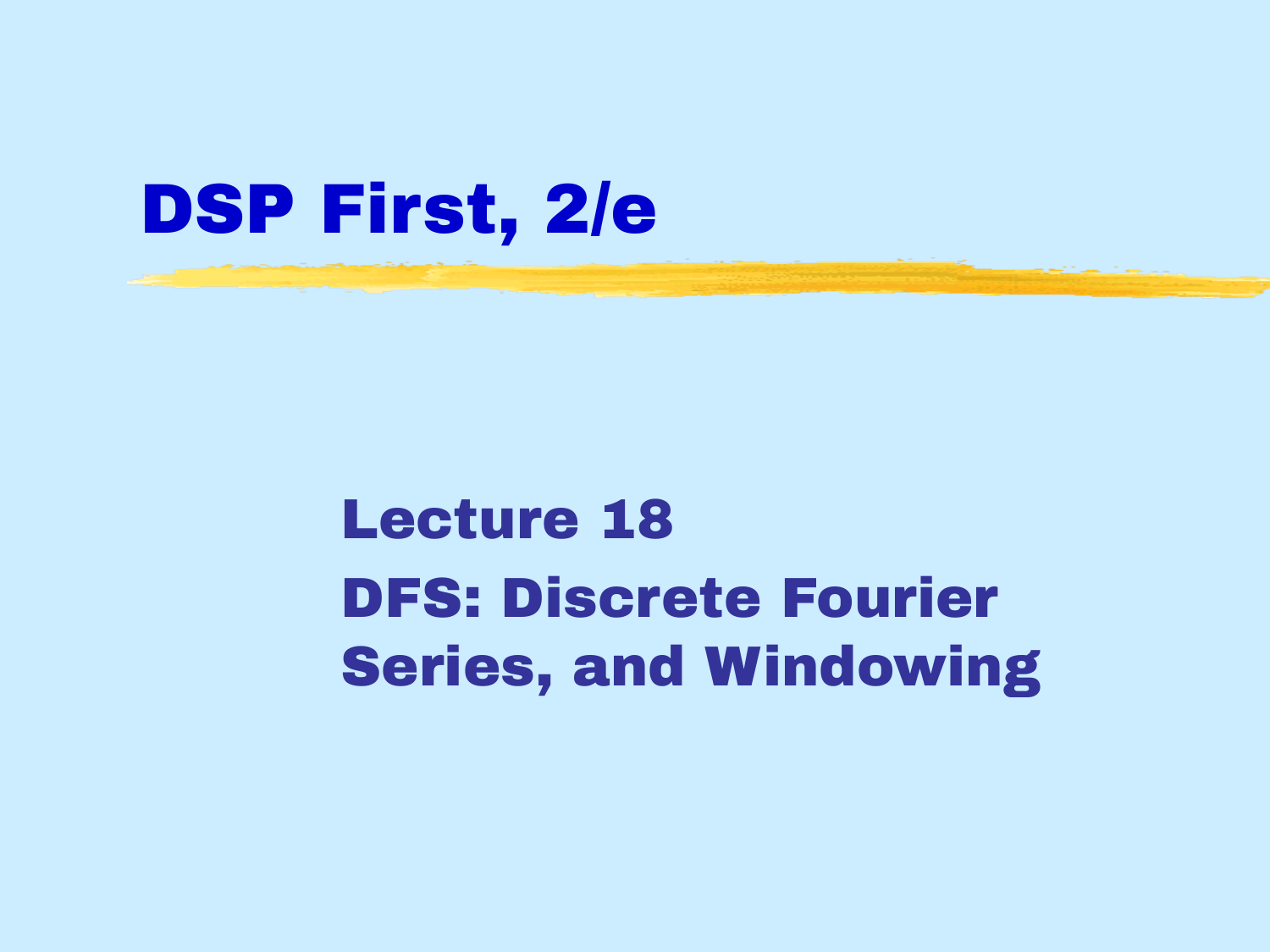

# DSP First, 2/e
Lecture 18
DFS: Discrete Fourier Series, and Windowing